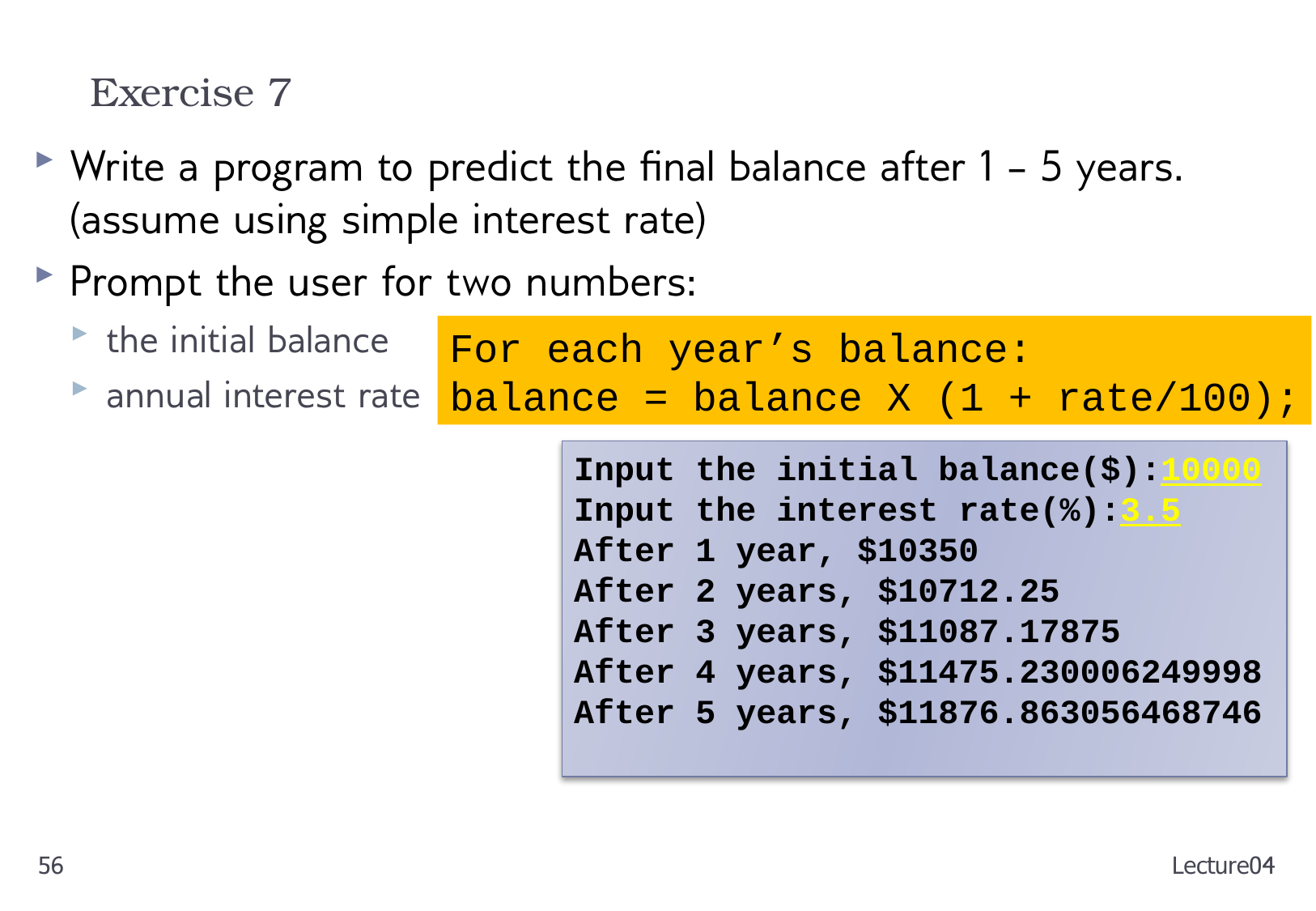

# Exercise 7
Write a program to predict the final balance after 1 – 5 years.
(assume using simple interest rate)
Prompt the user for two numbers:
the initial balance
annual interest rate
For each year’s balance:
balance = balance X (1 + rate/100);
Input the initial balance($):10000
Input the interest rate(%):3.5
After 1 year, $10350
After 2 years, $10712.25
After 3 years, $11087.17875
After 4 years, $11475.230006249998
After 5 years, $11876.863056468746

56
Lecture04